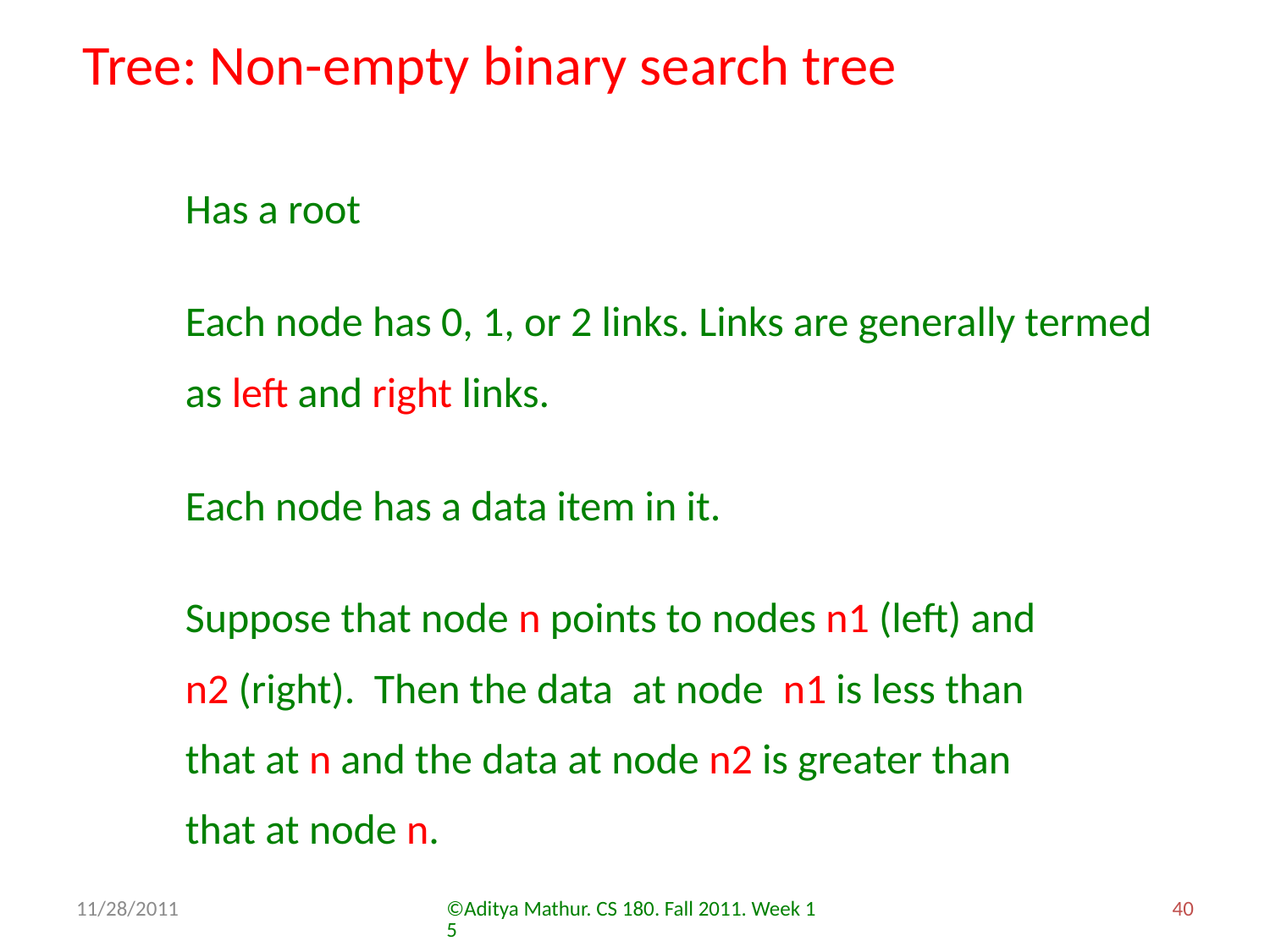

Tree: Non-empty binary search tree
Has a root
Each node has 0, 1, or 2 links. Links are generally termed as left and right links.
Each node has a data item in it.
Suppose that node n points to nodes n1 (left) and n2 (right).  Then the data  at node  n1 is less than that at n and the data at node n2 is greater than that at node n.
11/28/2011
©Aditya Mathur. CS 180. Fall 2011. Week 15
40